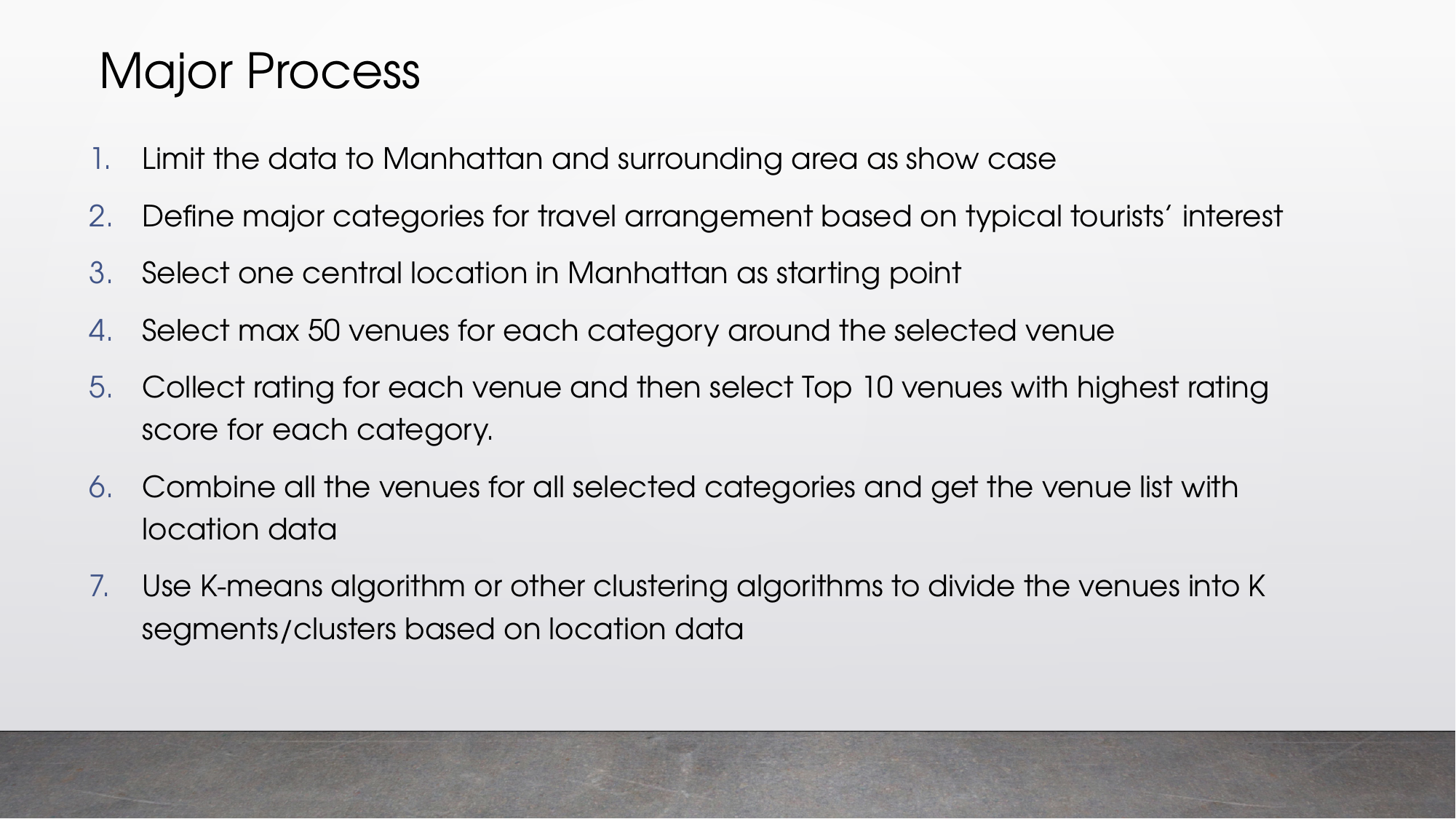

# Major Process
Limit the data to Manhattan and surrounding area as show case
Define major categories for travel arrangement based on typical tourists’ interest
Select one central location in Manhattan as starting point
Select max 50 venues for each category around the selected venue
Collect rating for each venue and then select Top 10 venues with highest rating score for each category.
Combine all the venues for all selected categories and get the venue list with location data
Use K-means algorithm or other clustering algorithms to divide the venues into K segments/clusters based on location data